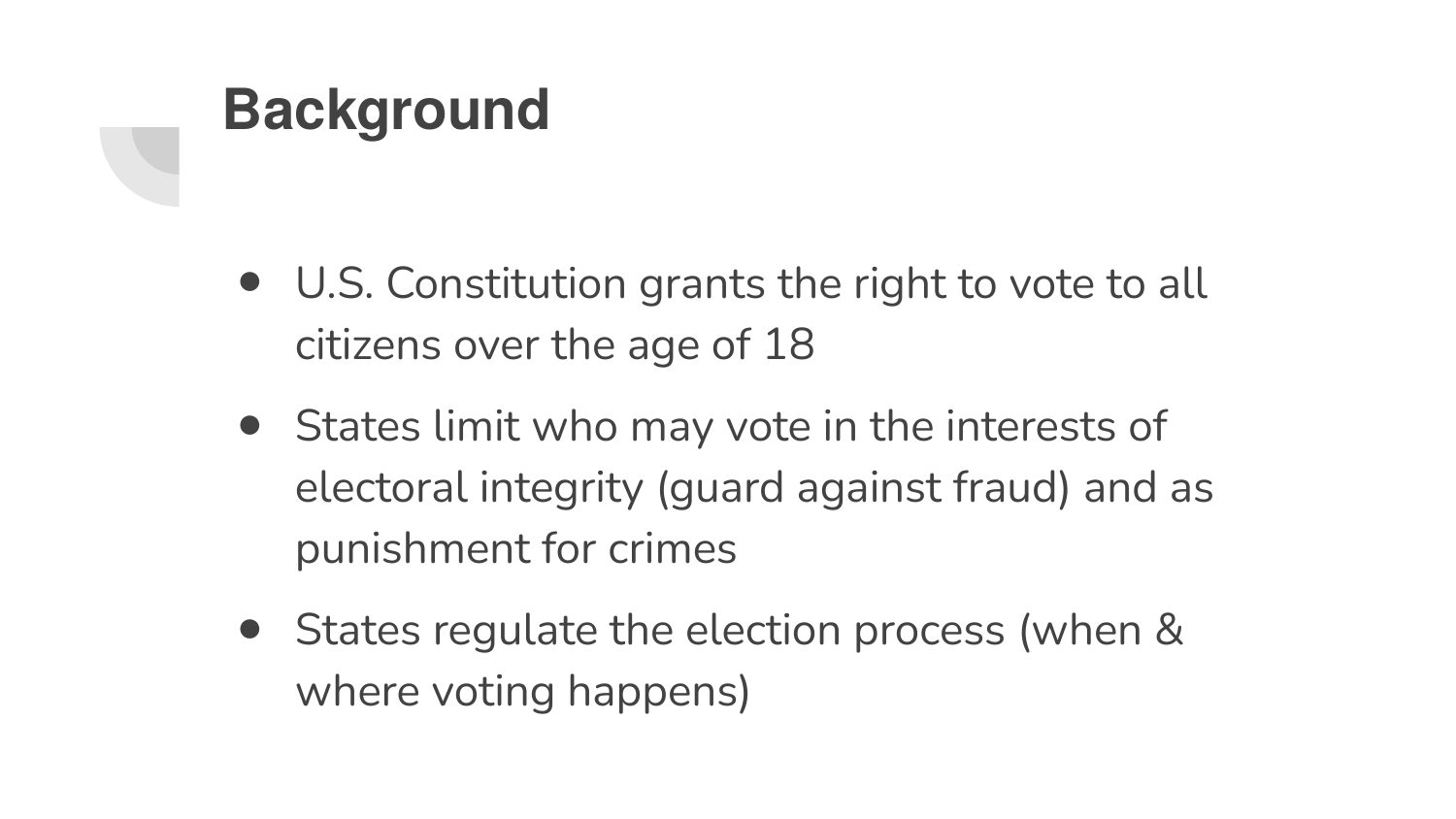

# Background
U.S. Constitution grants the right to vote to all citizens over the age of 18
States limit who may vote in the interests of electoral integrity (guard against fraud) and as punishment for crimes
States regulate the election process (when & where voting happens)